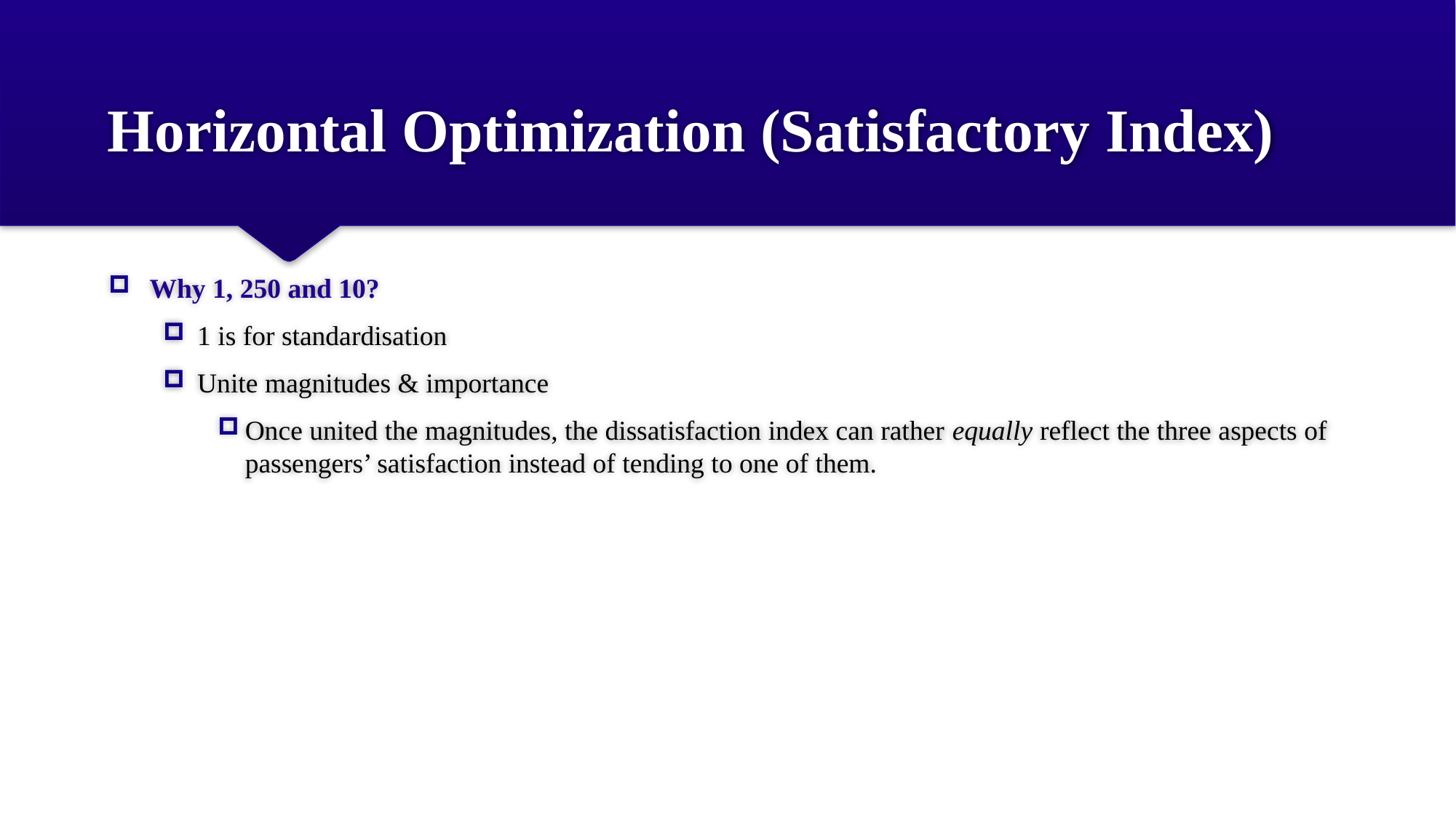

# Horizontal Optimization (Satisfactory Index)
Why 1, 250 and 10?
1 is for standardisation
Unite magnitudes & importance
Once united the magnitudes, the dissatisfaction index can rather equally reflect the three aspects of passengers’ satisfaction instead of tending to one of them.